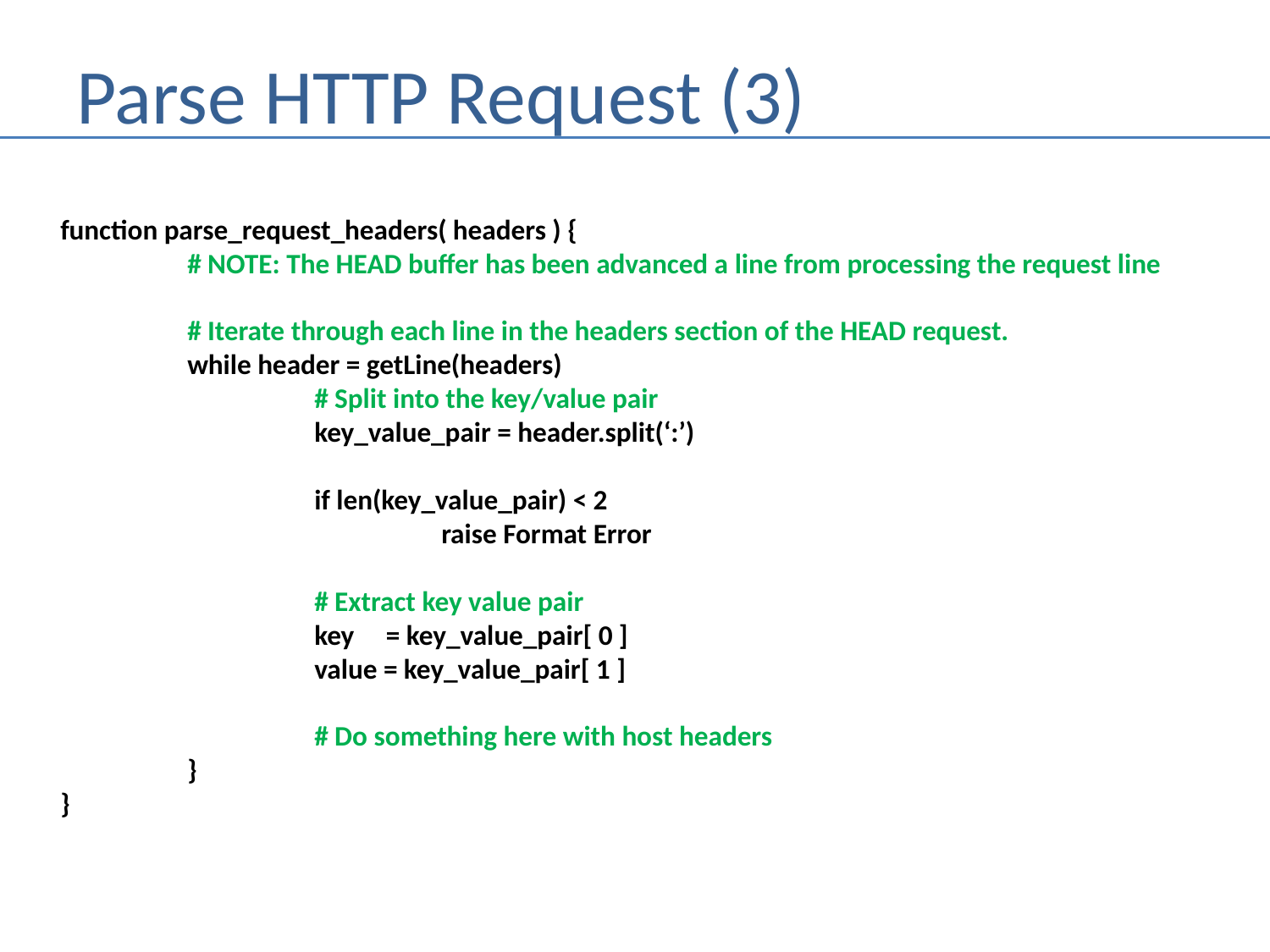

# Parse HTTP Request (3)
function parse_request_headers( headers ) {
	# NOTE: The HEAD buffer has been advanced a line from processing the request line

	# Iterate through each line in the headers section of the HEAD request.
	while header = getLine(headers)
		# Split into the key/value pair
		key_value_pair = header.split(‘:’)

		if len(key_value_pair) < 2
			raise Format Error

		# Extract key value pair
		key     = key_value_pair[ 0 ]
		value = key_value_pair[ 1 ]

		# Do something here with host headers
	}
}